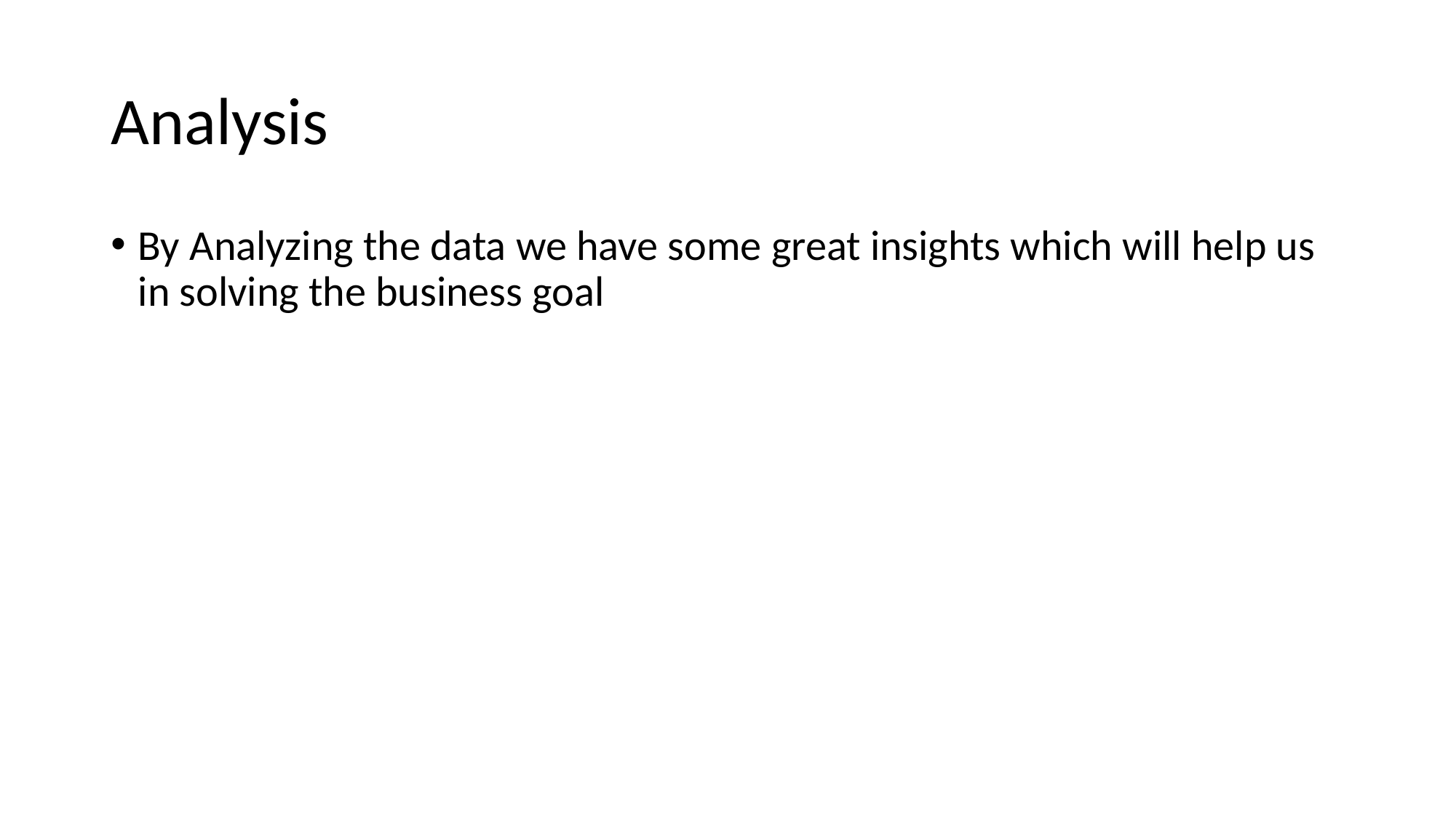

# Analysis
By Analyzing the data we have some great insights which will help us in solving the business goal